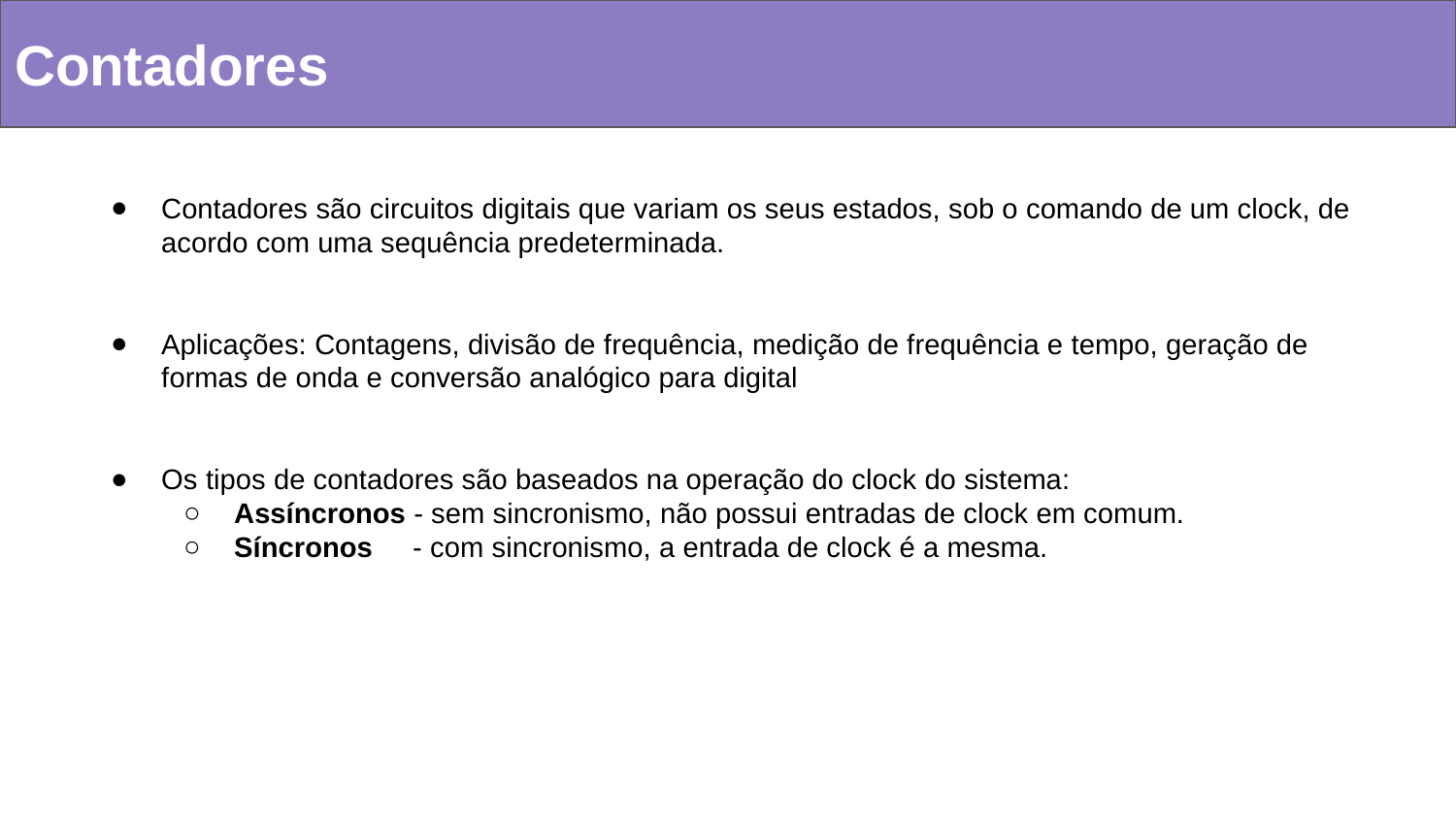

Contadores
Contadores são circuitos digitais que variam os seus estados, sob o comando de um clock, de acordo com uma sequência predeterminada.

Aplicações: Contagens, divisão de frequência, medição de frequência e tempo, geração de formas de onda e conversão analógico para digital

Os tipos de contadores são baseados na operação do clock do sistema:
Assíncronos - sem sincronismo, não possui entradas de clock em comum.
Síncronos     - com sincronismo, a entrada de clock é a mesma.